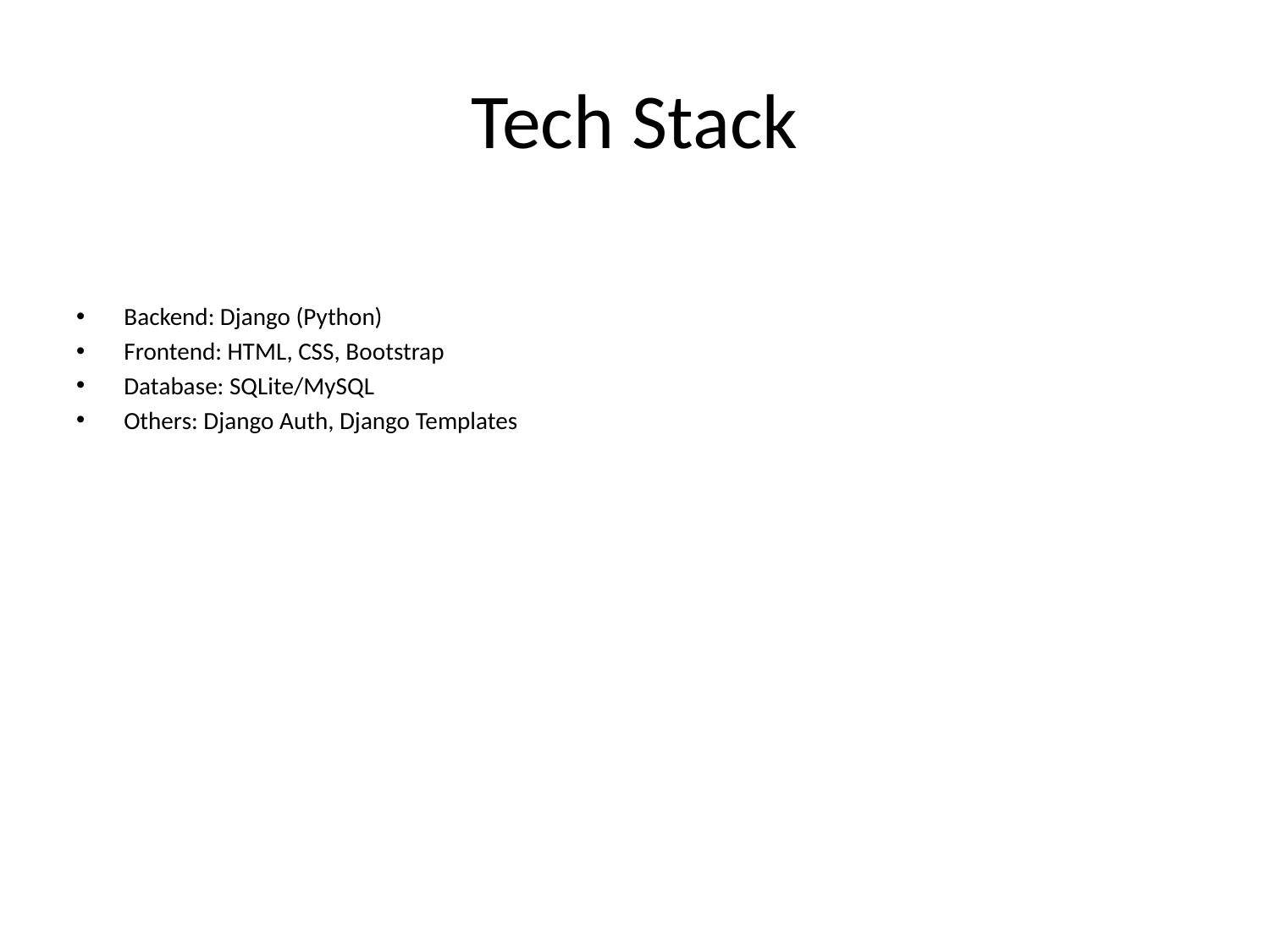

# Tech Stack

Backend: Django (Python)
Frontend: HTML, CSS, Bootstrap
Database: SQLite/MySQL
Others: Django Auth, Django Templates